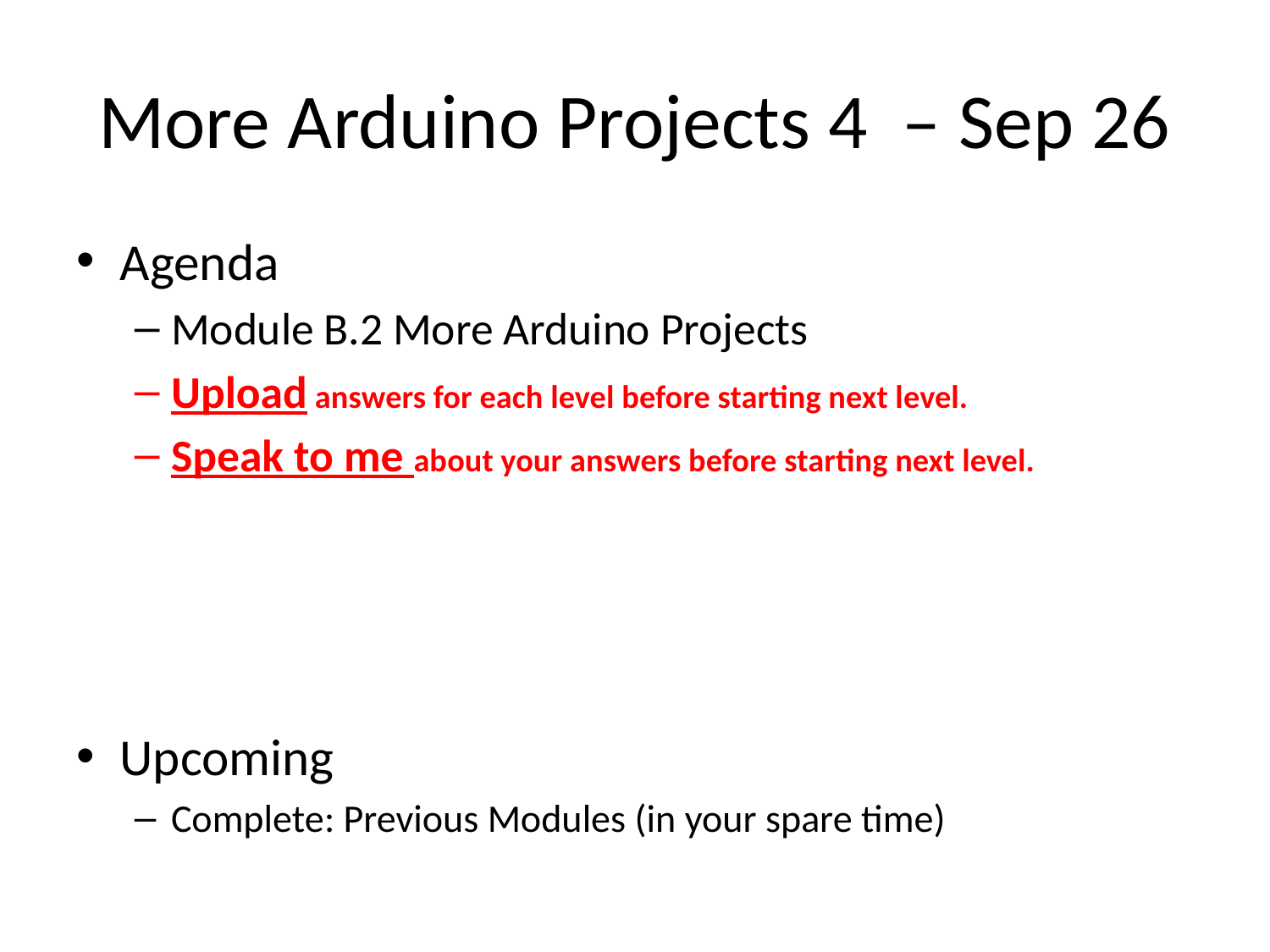

# More Arduino Projects 4  – Sep 26
Agenda
Module B.2 More Arduino Projects
Upload answers for each level before starting next level.
Speak to me about your answers before starting next level.

Upcoming
Complete: Previous Modules (in your spare time)